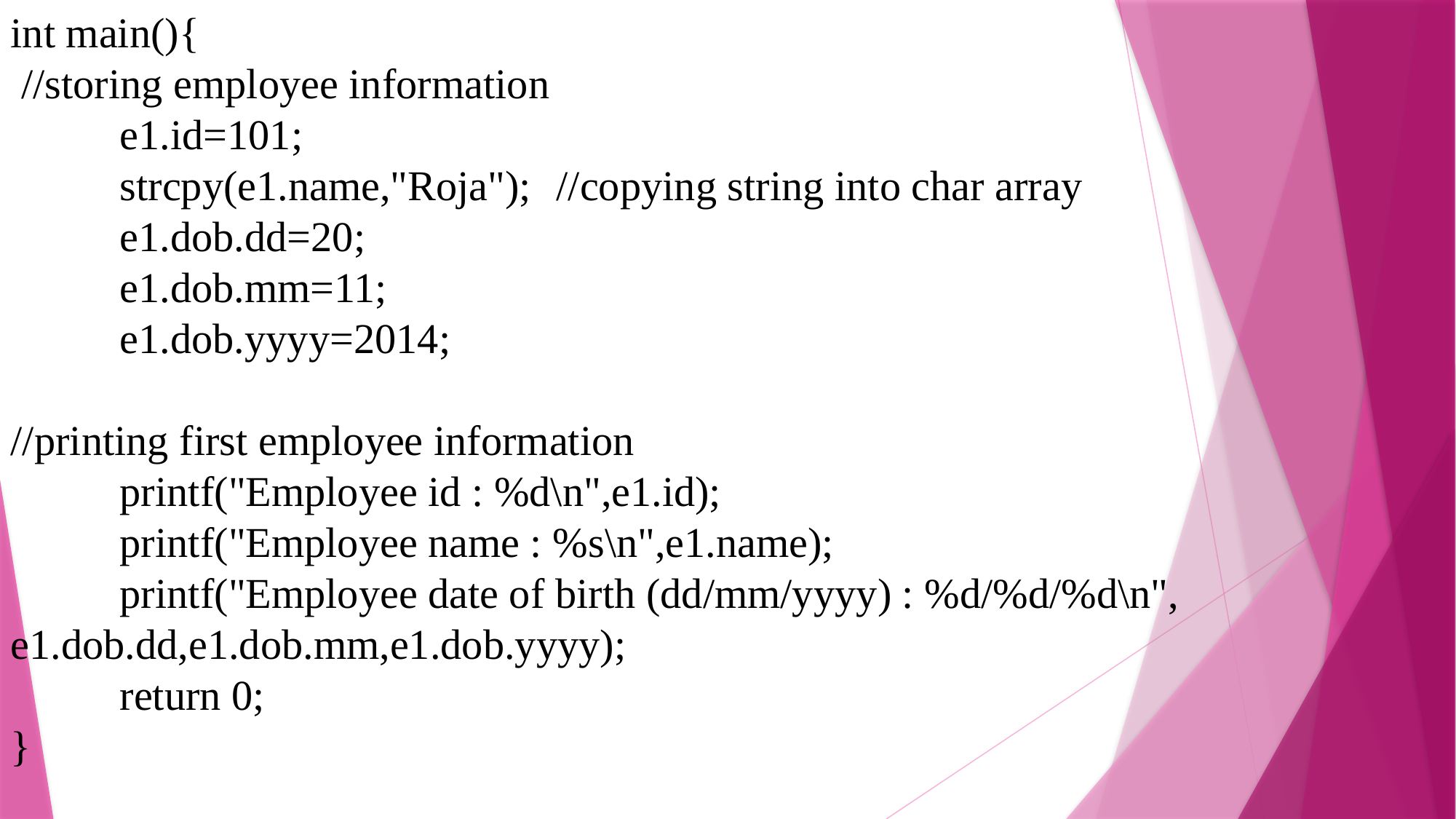

int main(){
 //storing employee information
	e1.id=101;
	strcpy(e1.name,"Roja"); 	//copying string into char array
	e1.dob.dd=20;
	e1.dob.mm=11;
	e1.dob.yyyy=2014;

//printing first employee information
	printf("Employee id : %d\n",e1.id);
	printf("Employee name : %s\n",e1.name);
	printf("Employee date of birth (dd/mm/yyyy) : %d/%d/%d\n",    	e1.dob.dd,e1.dob.mm,e1.dob.yyyy);
	return 0;
}